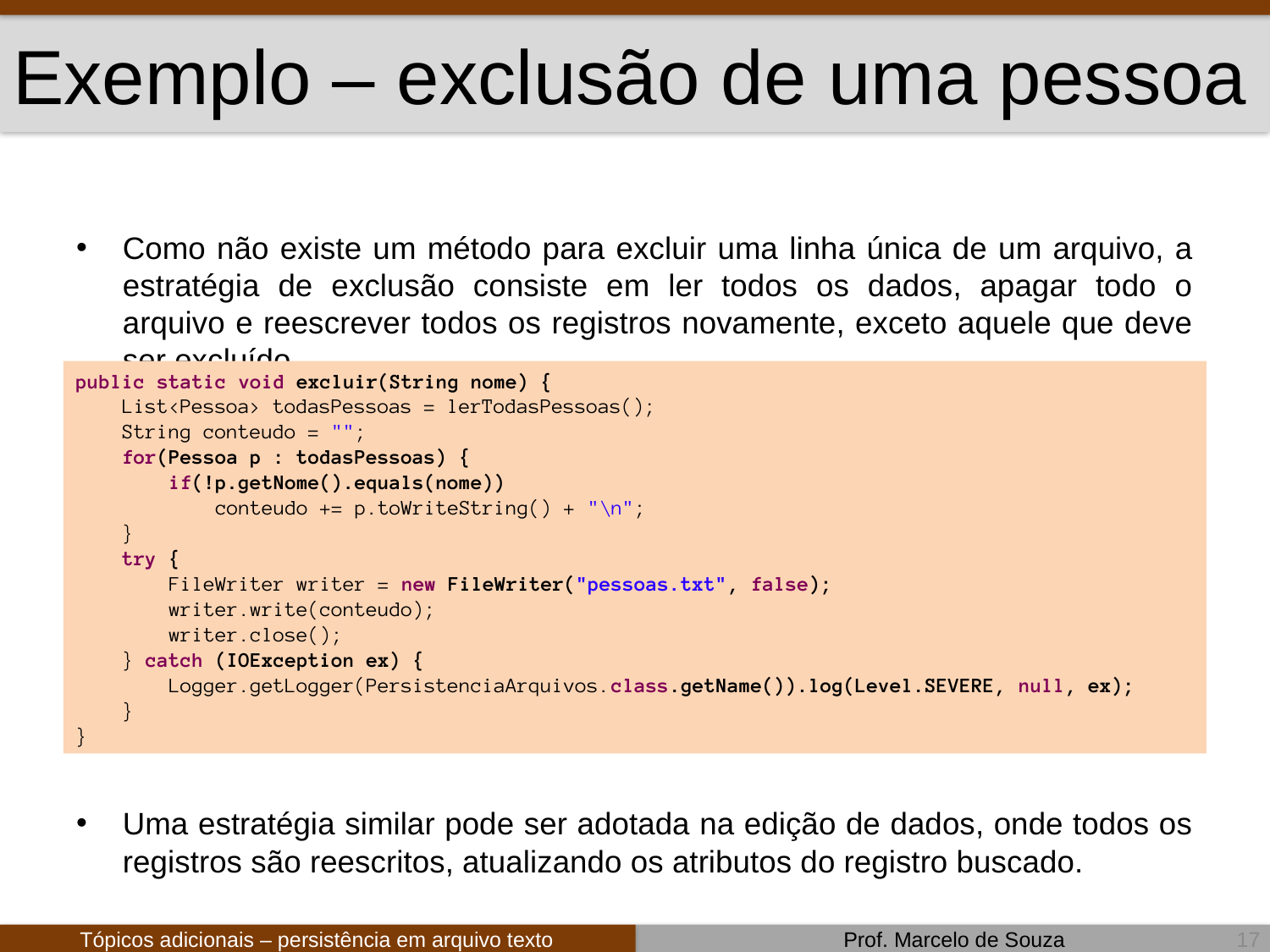

# Exemplo – exclusão de uma pessoa
Como não existe um método para excluir uma linha única de um arquivo, a estratégia de exclusão consiste em ler todos os dados, apagar todo o arquivo e reescrever todos os registros novamente, exceto aquele que deve ser excluído.

Uma estratégia similar pode ser adotada na edição de dados, onde todos os registros são reescritos, atualizando os atributos do registro buscado.
public static void excluir(String nome) {
    List<Pessoa> todasPessoas = lerTodasPessoas();
    String conteudo = "";
    for(Pessoa p : todasPessoas) {
        if(!p.getNome().equals(nome))
            conteudo += p.toWriteString() + "\n";
    }
    try {
        FileWriter writer = new FileWriter("pessoas.txt", false);
        writer.write(conteudo);
        writer.close();
    } catch (IOException ex) {
        Logger.getLogger(PersistenciaArquivos.class.getName()).log(Level.SEVERE, null, ex);
    }
}
17